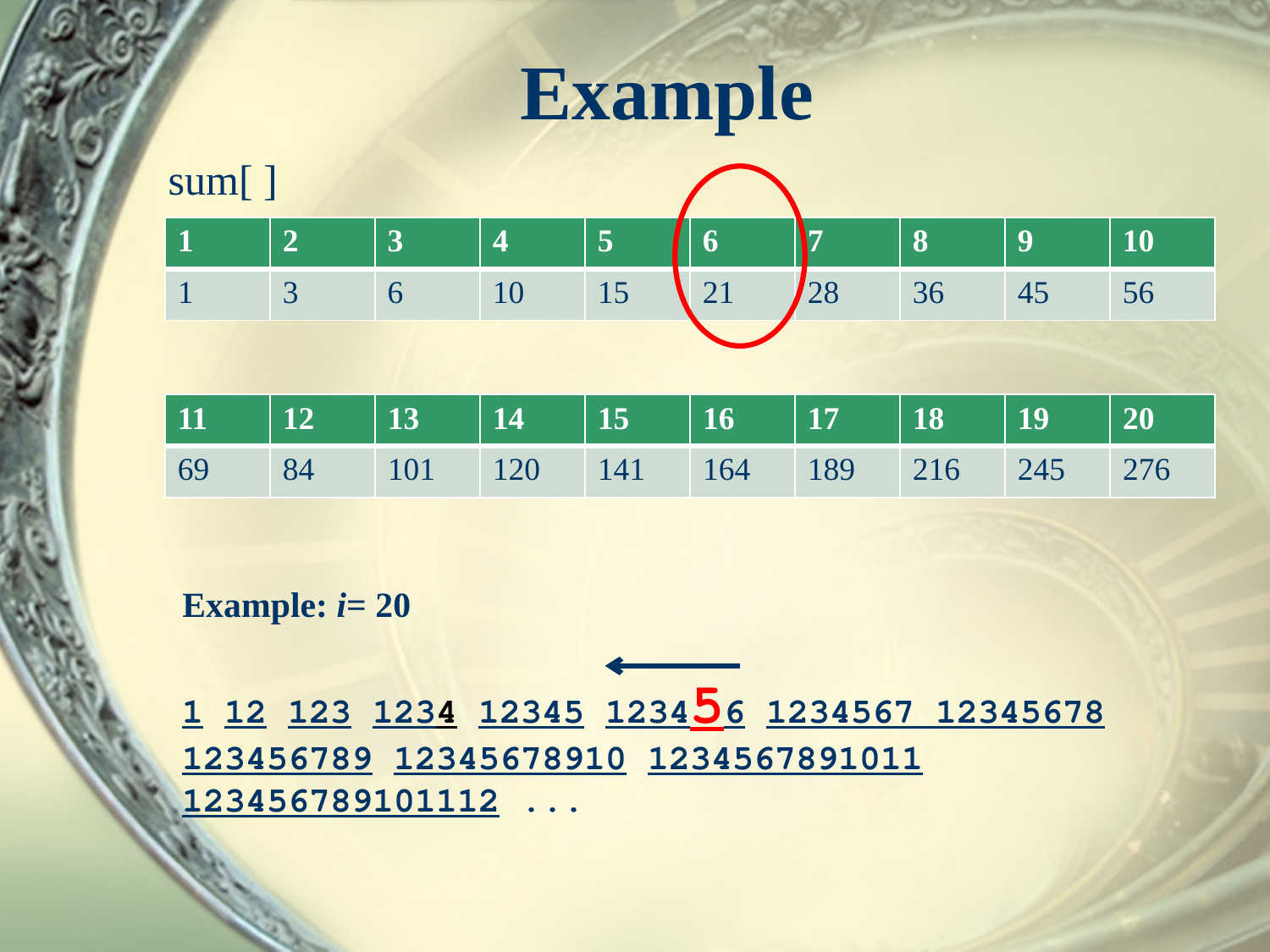

# Example
sum[ ]

| 1 | 2 | 3 | 4 | 5 | 6 | 7 | 8 | 9 | 10 |
| --- | --- | --- | --- | --- | --- | --- | --- | --- | --- |
| 1 | 3 | 6 | 10 | 15 | 21 | 28 | 36 | 45 | 56 |
| 11 | 12 | 13 | 14 | 15 | 16 | 17 | 18 | 19 | 20 |
| --- | --- | --- | --- | --- | --- | --- | --- | --- | --- |
| 69 | 84 | 101 | 120 | 141 | 164 | 189 | 216 | 245 | 276 |
Example: i= 20

1 12 123 1234 12345 123456 1234567 12345678
123456789 12345678910 1234567891011
123456789101112 ...